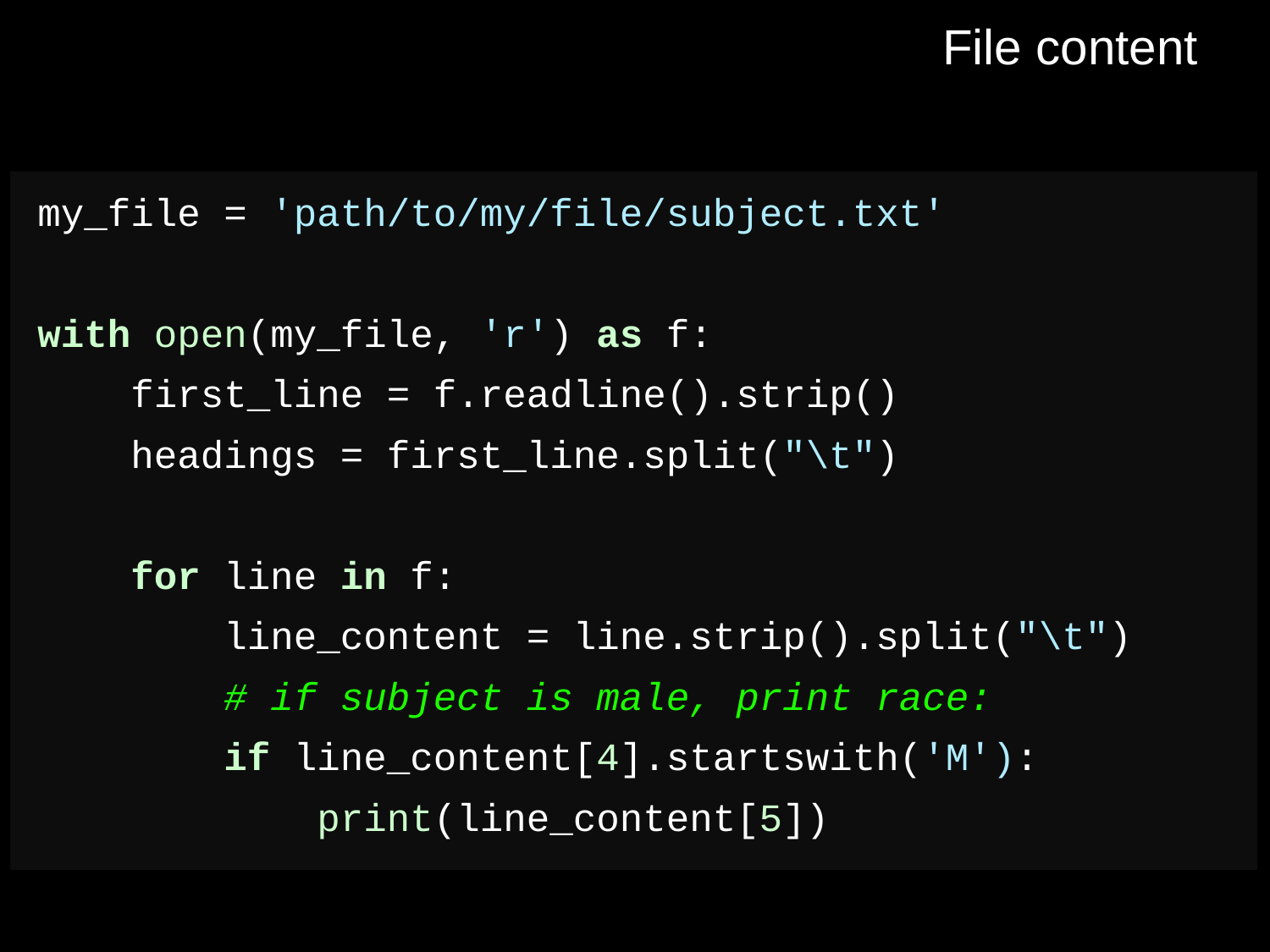

File content
my_file = 'path/to/my/file/subject.txt'

with open(my_file, 'r') as f:
    first_line = f.readline().strip()
    headings = first_line.split("\t")

    for line in f:
        line_content = line.strip().split("\t")
        # if subject is male, print race:
        if line_content[4].startswith('M'):
            print(line_content[5])